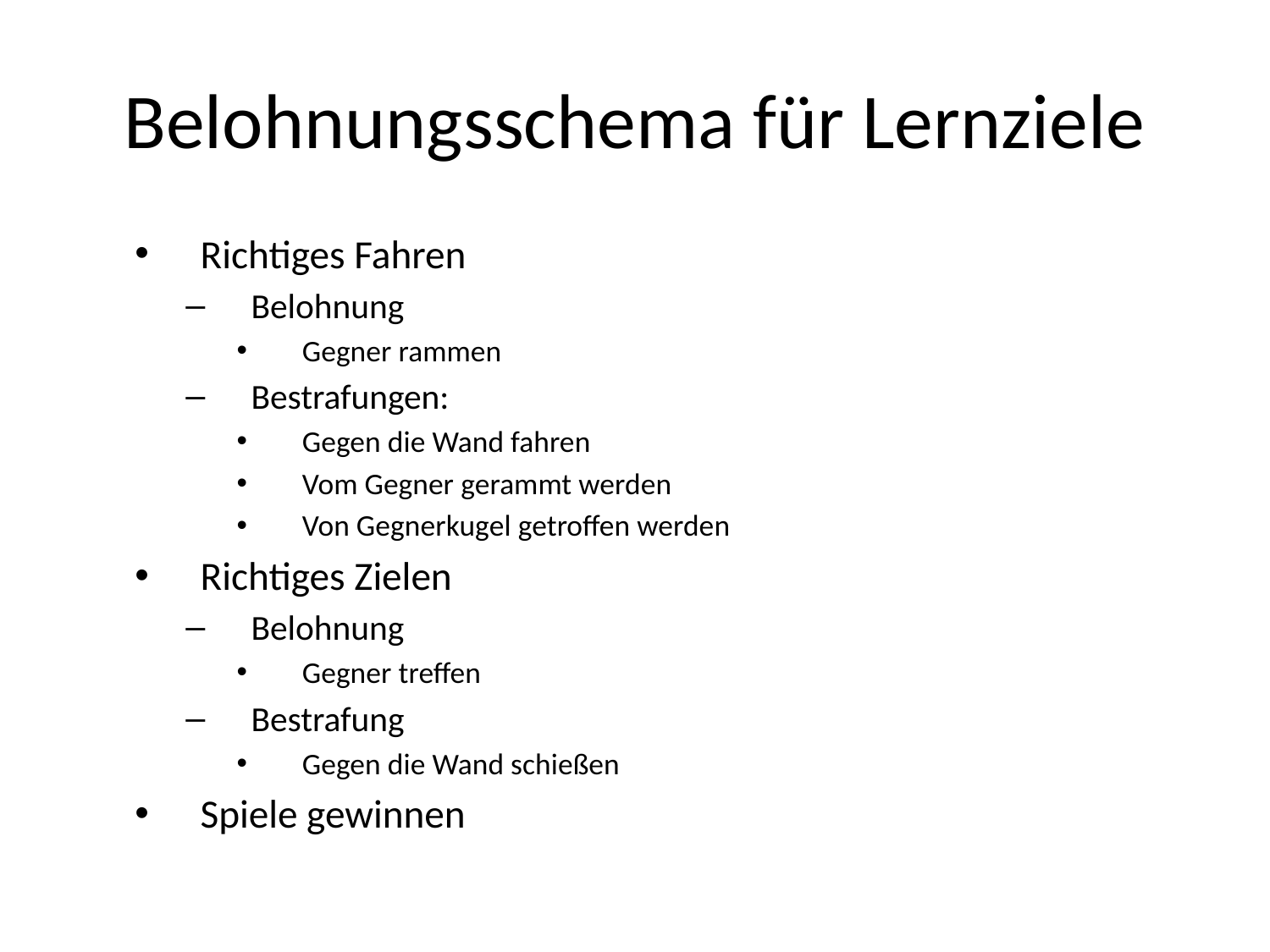

# Belohnungsschema für Lernziele
Richtiges Fahren
Belohnung
Gegner rammen
Bestrafungen:
Gegen die Wand fahren
Vom Gegner gerammt werden
Von Gegnerkugel getroffen werden
Richtiges Zielen
Belohnung
Gegner treffen
Bestrafung
Gegen die Wand schießen
Spiele gewinnen